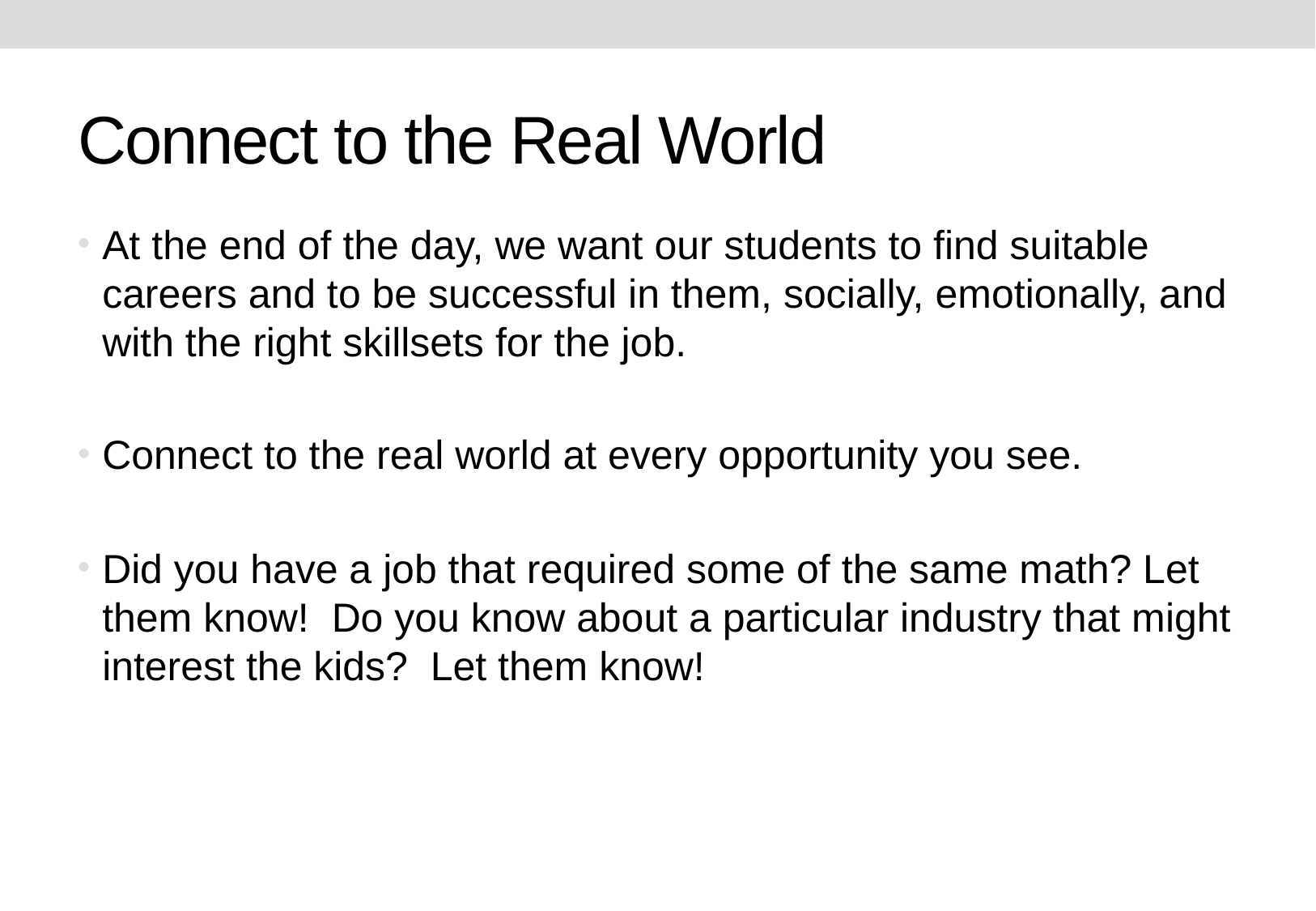

# Connect to the Real World
At the end of the day, we want our students to find suitable careers and to be successful in them, socially, emotionally, and with the right skillsets for the job.

Connect to the real world at every opportunity you see.

Did you have a job that required some of the same math? Let them know!  Do you know about a particular industry that might interest the kids?  Let them know!